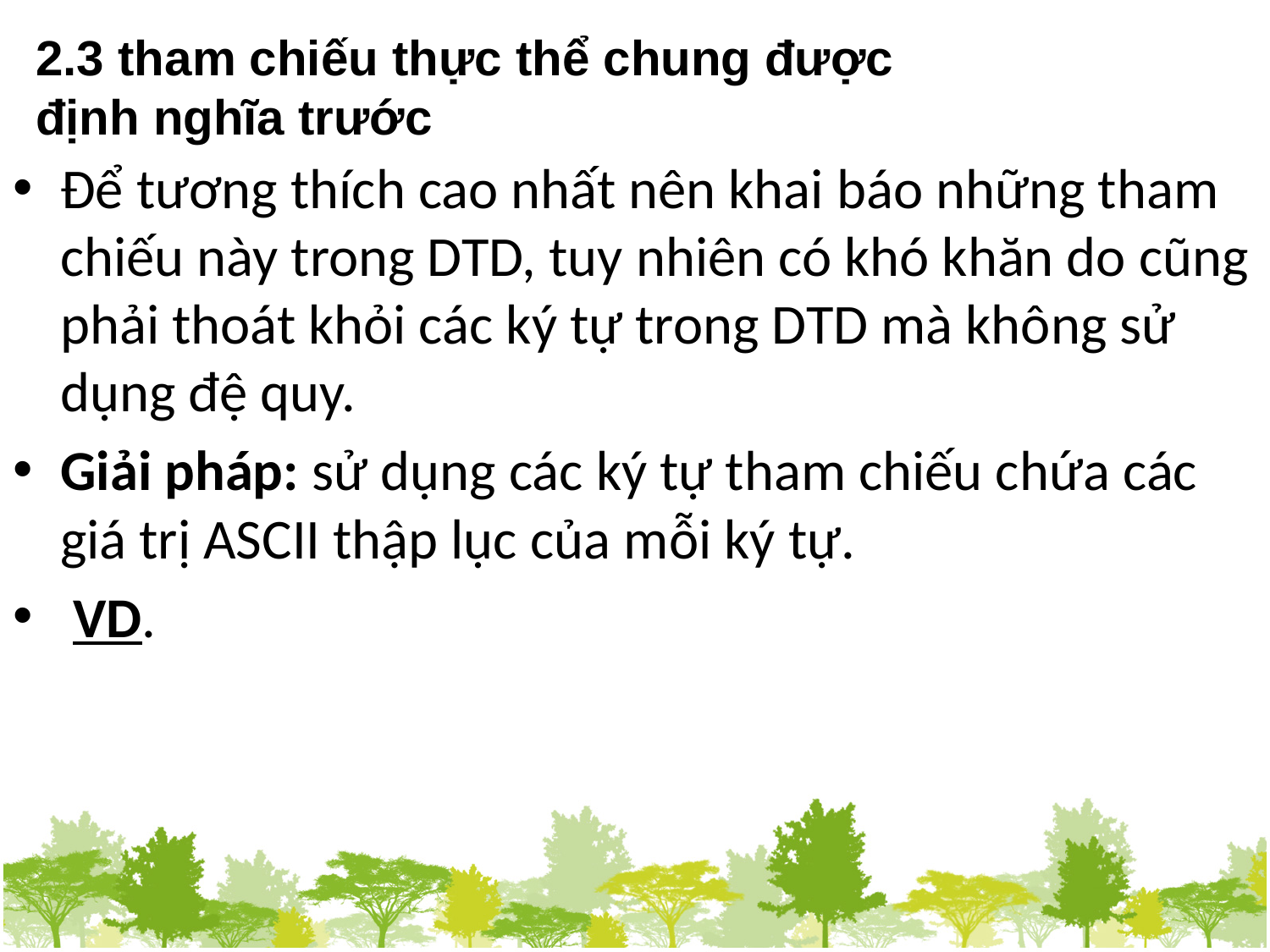

2.3 tham chiếu thực thể chung được
định nghĩa trước
Để tương thích cao nhất nên khai báo những tham chiếu này trong DTD, tuy nhiên có khó khăn do cũng phải thoát khỏi các ký tự trong DTD mà không sử dụng đệ quy.
Giải pháp: sử dụng các ký tự tham chiếu chứa các giá trị ASCII thập lục của mỗi ký tự.
 VD.